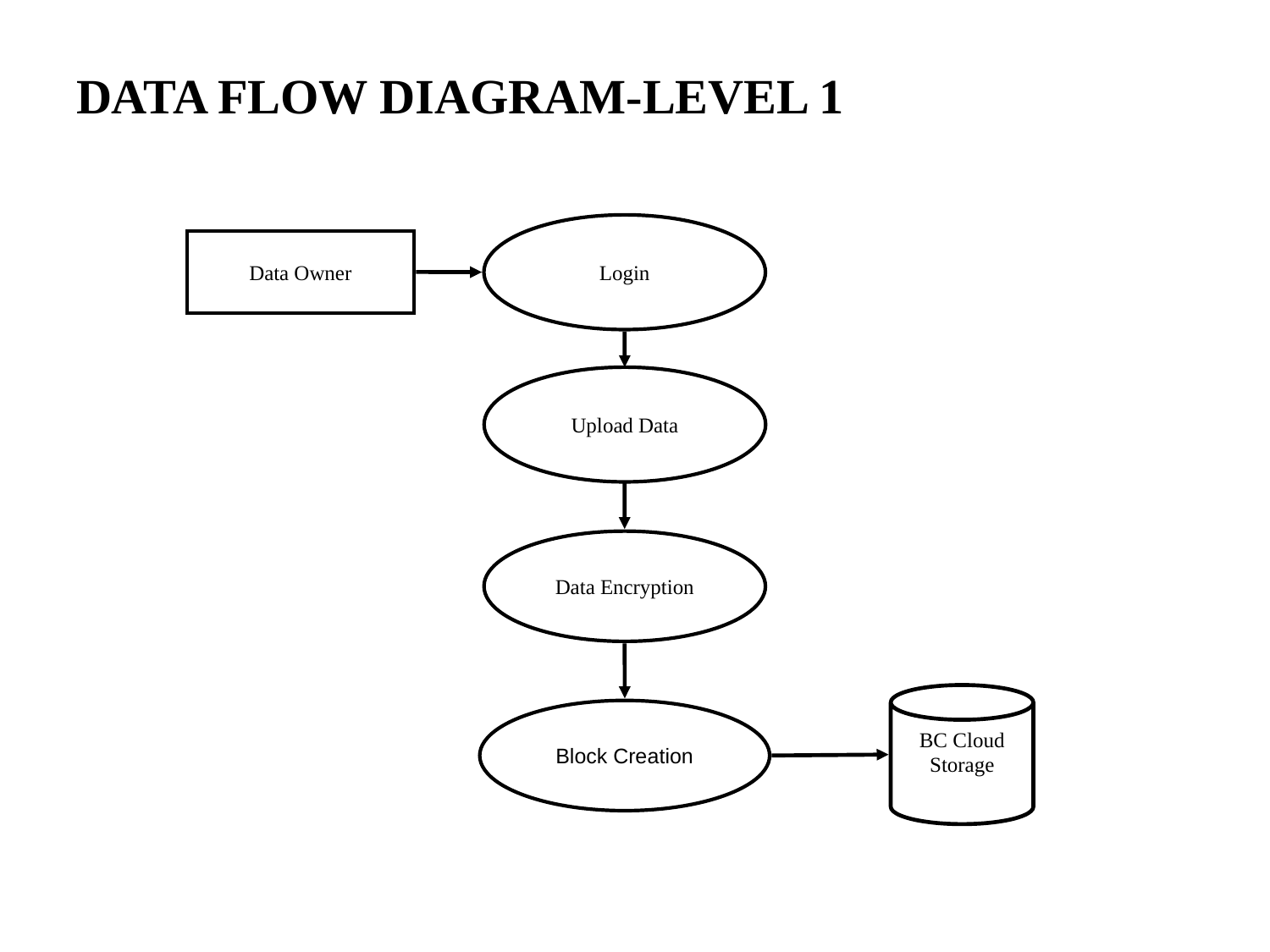

# DATA FLOW DIAGRAM-LEVEL 1

Login
Data Owner

Upload Data

Data Encryption

BC Cloud Storage
Block Creation